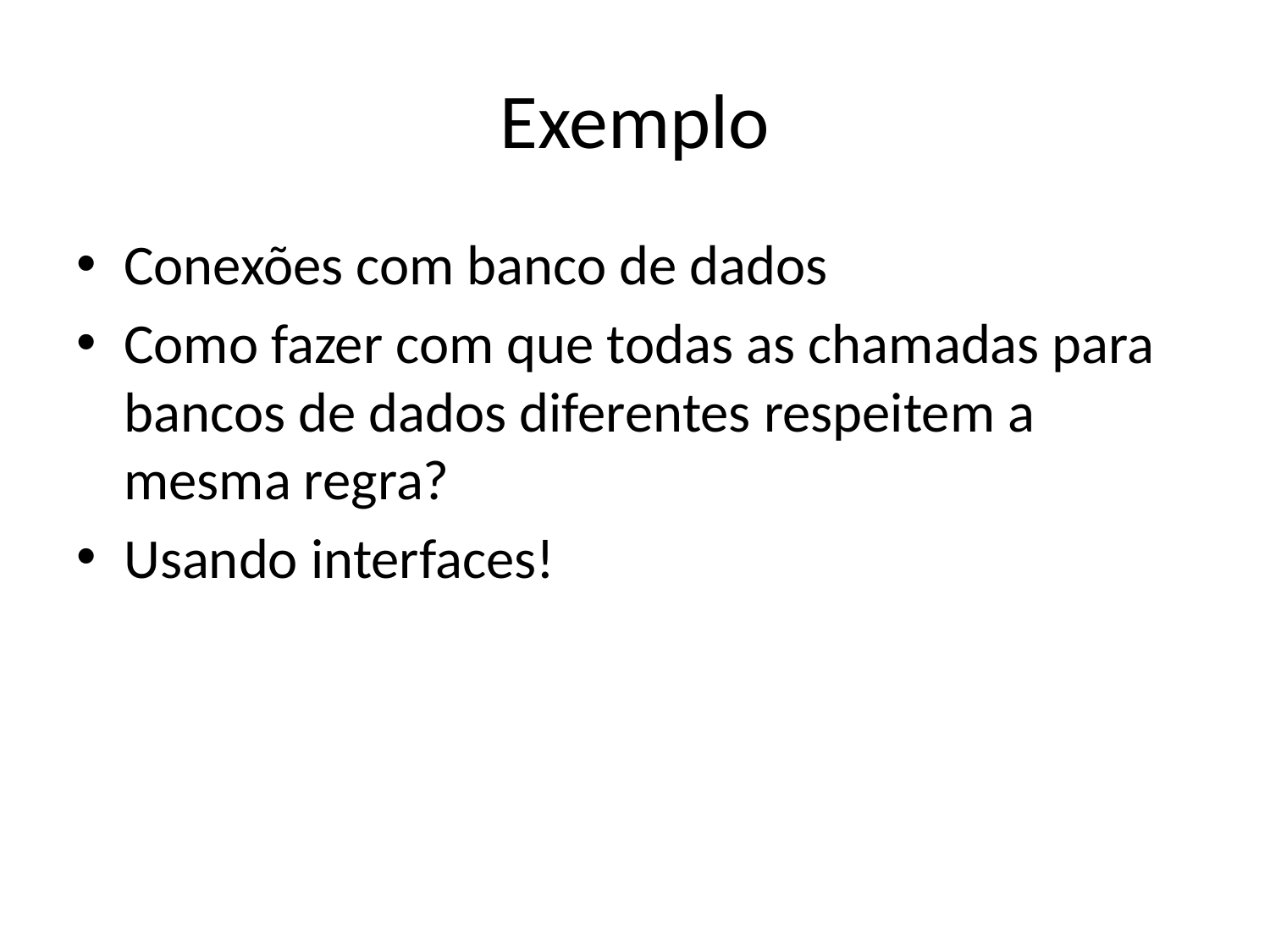

# Exemplo
Conexões com banco de dados
Como fazer com que todas as chamadas para bancos de dados diferentes respeitem a mesma regra?
Usando interfaces!